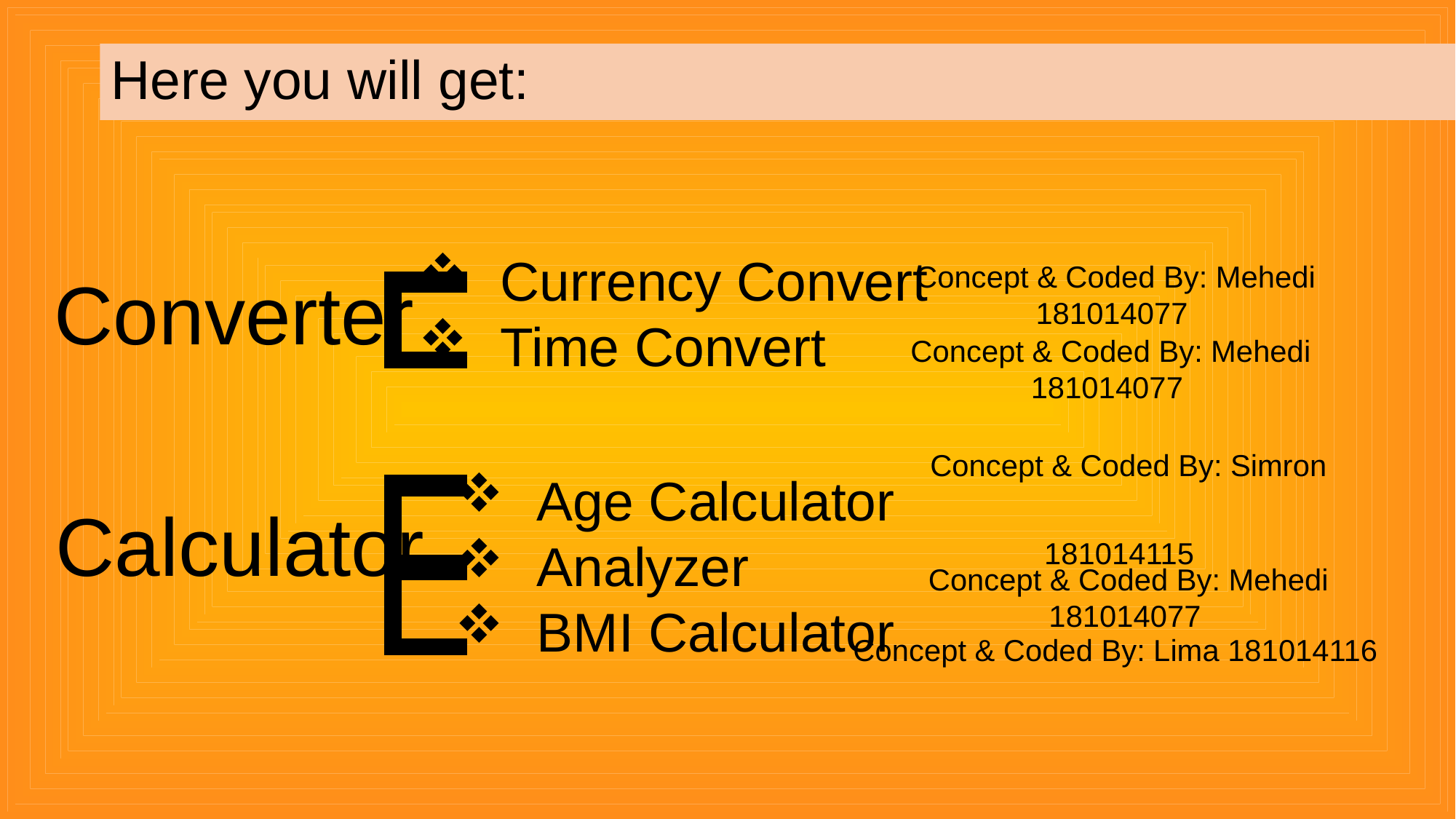

# Here you will get:
Currency Convert
Time Convert
Concept & Coded By: Mehedi 181014077
Converter

Concept & Coded By: Mehedi 181014077
Concept & Coded By: Simron 181014115
Age Calculator
Analyzer
BMI Calculator

Calculator
Concept & Coded By: Mehedi 181014077

Concept & Coded By: Lima 181014116